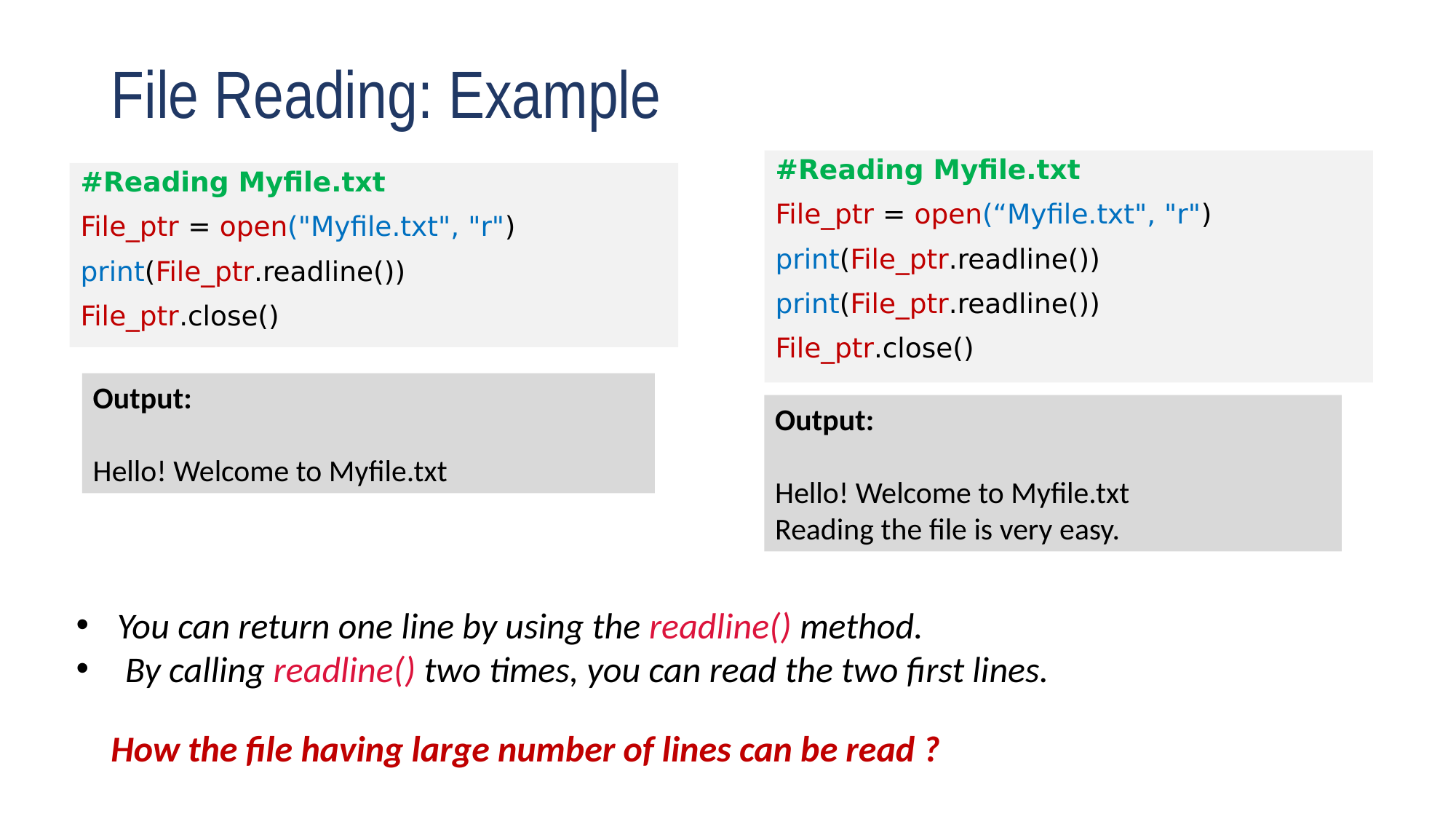

# File Reading: Example
#Reading Myfile.txt
File_ptr = open(“Myfile.txt", "r")
print(File_ptr.readline())
print(File_ptr.readline())
File_ptr.close()
#Reading Myfile.txt
File_ptr = open("Myfile.txt", "r")
print(File_ptr.readline())
File_ptr.close()
Output:

Hello! Welcome to Myfile.txt
Output:

Hello! Welcome to Myfile.txt
Reading the file is very easy.
You can return one line by using the readline() method.
 By calling readline() two times, you can read the two first lines.

How the file having large number of lines can be read ?